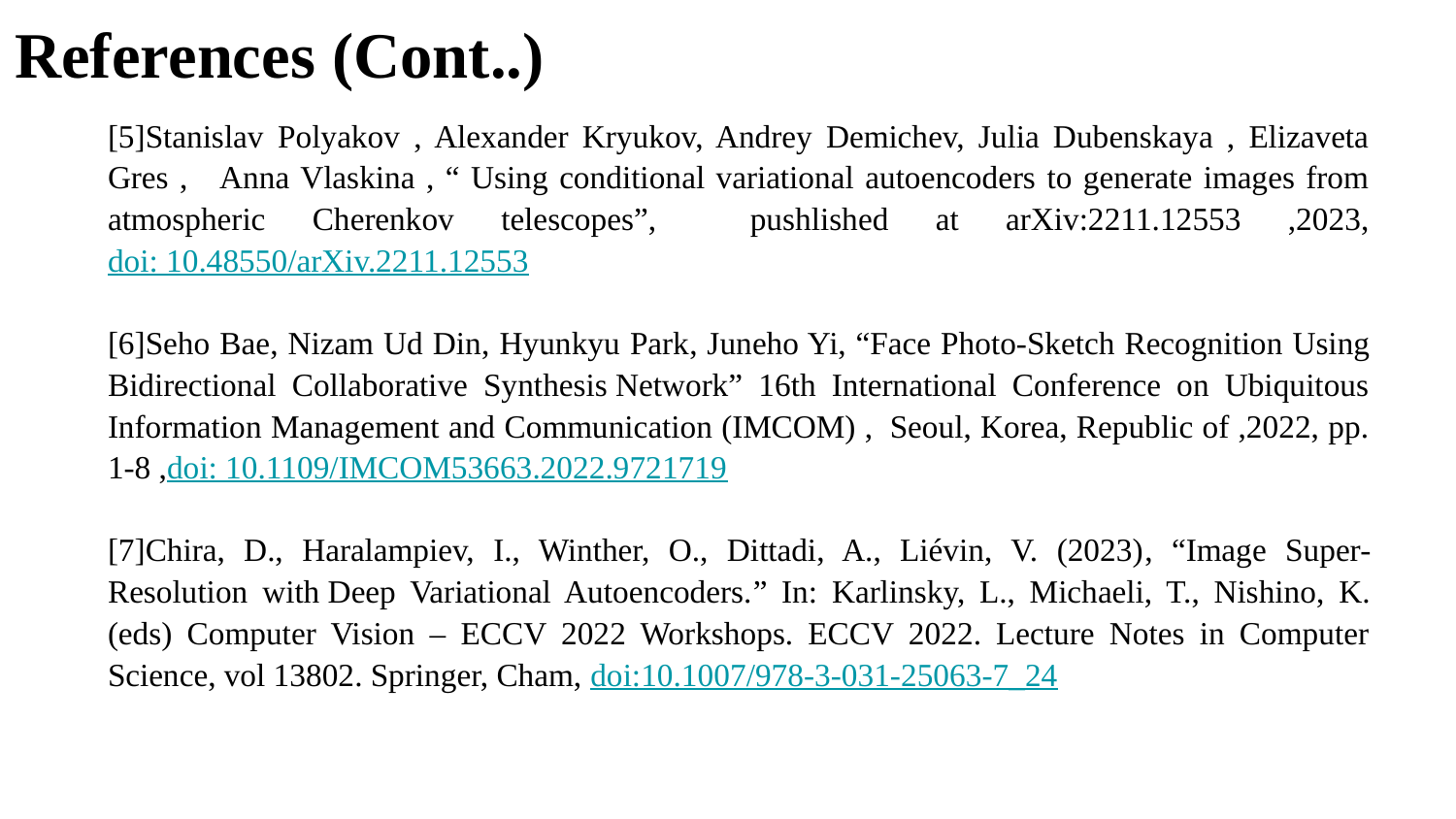

References (Cont..)
[5]Stanislav Polyakov , Alexander Kryukov, Andrey Demichev, Julia Dubenskaya , Elizaveta Gres ,   Anna Vlaskina , “ Using conditional variational autoencoders to generate images from atmospheric Cherenkov telescopes”,  pushlished at arXiv:2211.12553 ,2023, doi: 10.48550/arXiv.2211.12553

[6]Seho Bae, Nizam Ud Din, Hyunkyu Park, Juneho Yi, “Face Photo-Sketch Recognition Using Bidirectional Collaborative Synthesis Network” 16th International Conference on Ubiquitous Information Management and Communication (IMCOM) ,  Seoul, Korea, Republic of ,2022, pp. 1-8 ,doi: 10.1109/IMCOM53663.2022.9721719

[7]Chira, D., Haralampiev, I., Winther, O., Dittadi, A., Liévin, V. (2023), “Image Super-Resolution with Deep Variational Autoencoders.” In: Karlinsky, L., Michaeli, T., Nishino, K. (eds) Computer Vision – ECCV 2022 Workshops. ECCV 2022. Lecture Notes in Computer Science, vol 13802. Springer, Cham, doi:10.1007/978-3-031-25063-7_24